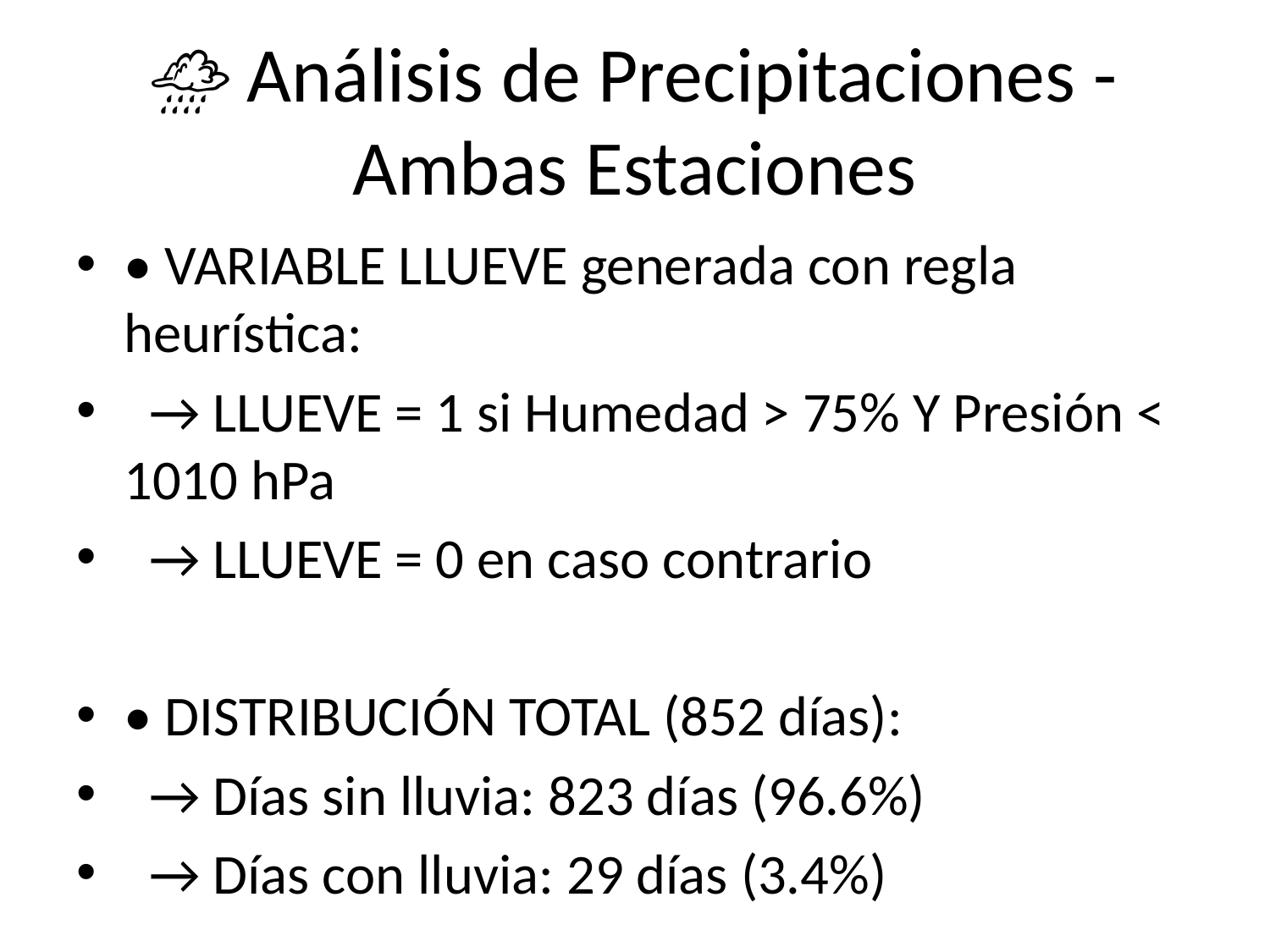

# 🌧️ Análisis de Precipitaciones - Ambas Estaciones
• VARIABLE LLUEVE generada con regla heurística:
  → LLUEVE = 1 si Humedad > 75% Y Presión < 1010 hPa
  → LLUEVE = 0 en caso contrario

• DISTRIBUCIÓN TOTAL (852 días):
  → Días sin lluvia: 823 días (96.6%)
  → Días con lluvia: 29 días (3.4%)

• PATRONES IDENTIFICADOS:
  → Correlación alta humedad-presión baja
  → Diferencias entre zona andina y capital
  → Base sólida para modelos predictivos